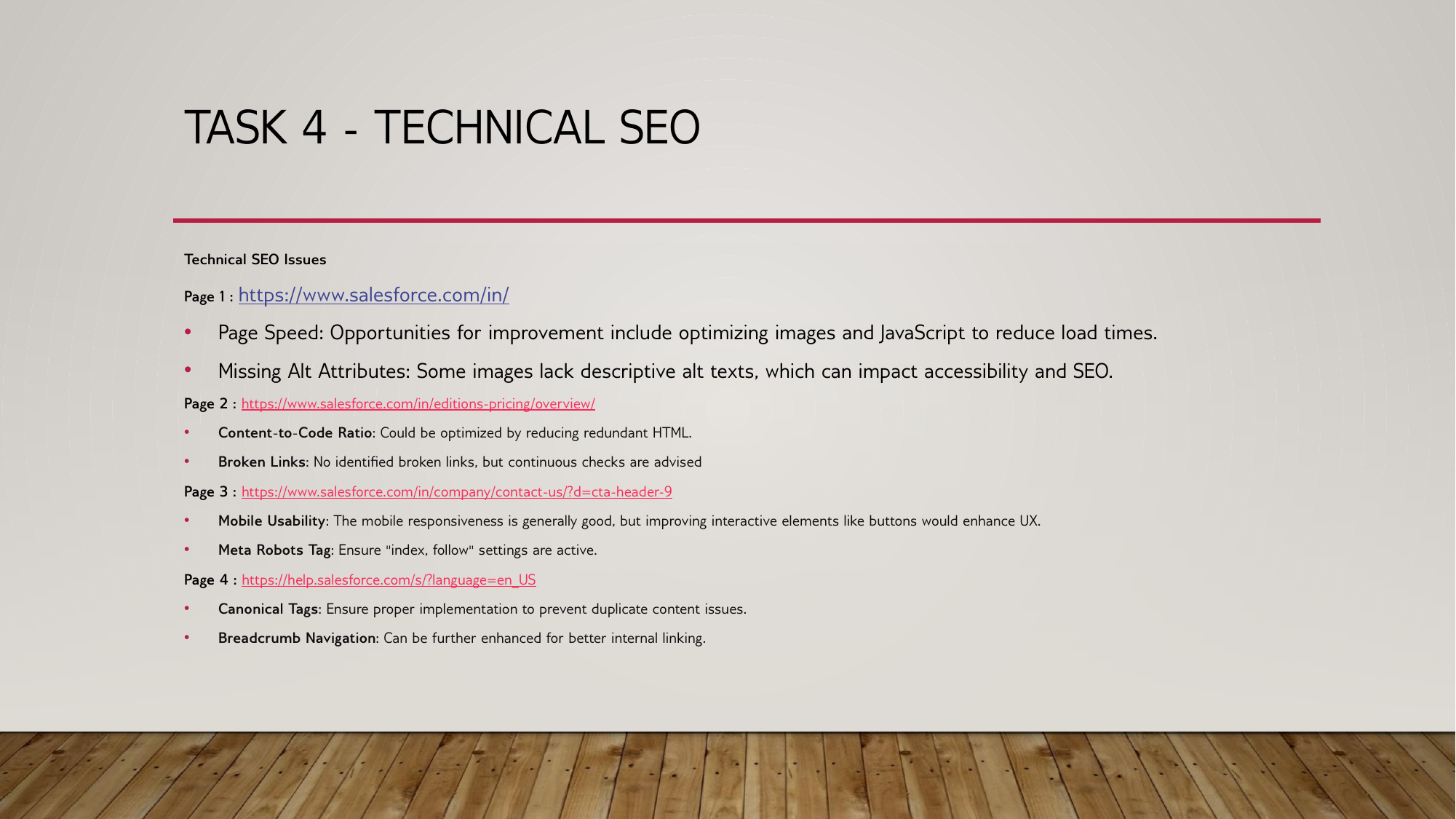

# TASK 4 - TECHNICAL SEO
Technical SEO Issues
Page 1 : https://www.salesforce.com/in/
Page Speed: Opportunities for improvement include optimizing images and JavaScript to reduce load times.
Missing Alt Attributes: Some images lack descriptive alt texts, which can impact accessibility and SEO.
Page 2 : https://www.salesforce.com/in/editions-pricing/overview/
Content-to-Code Ratio: Could be optimized by reducing redundant HTML.
Broken Links: No identified broken links, but continuous checks are advised
Page 3 : https://www.salesforce.com/in/company/contact-us/?d=cta-header-9
Mobile Usability: The mobile responsiveness is generally good, but improving interactive elements like buttons would enhance UX.
Meta Robots Tag: Ensure "index, follow" settings are active.
Page 4 : https://help.salesforce.com/s/?language=en_US
Canonical Tags: Ensure proper implementation to prevent duplicate content issues.
Breadcrumb Navigation: Can be further enhanced for better internal linking.